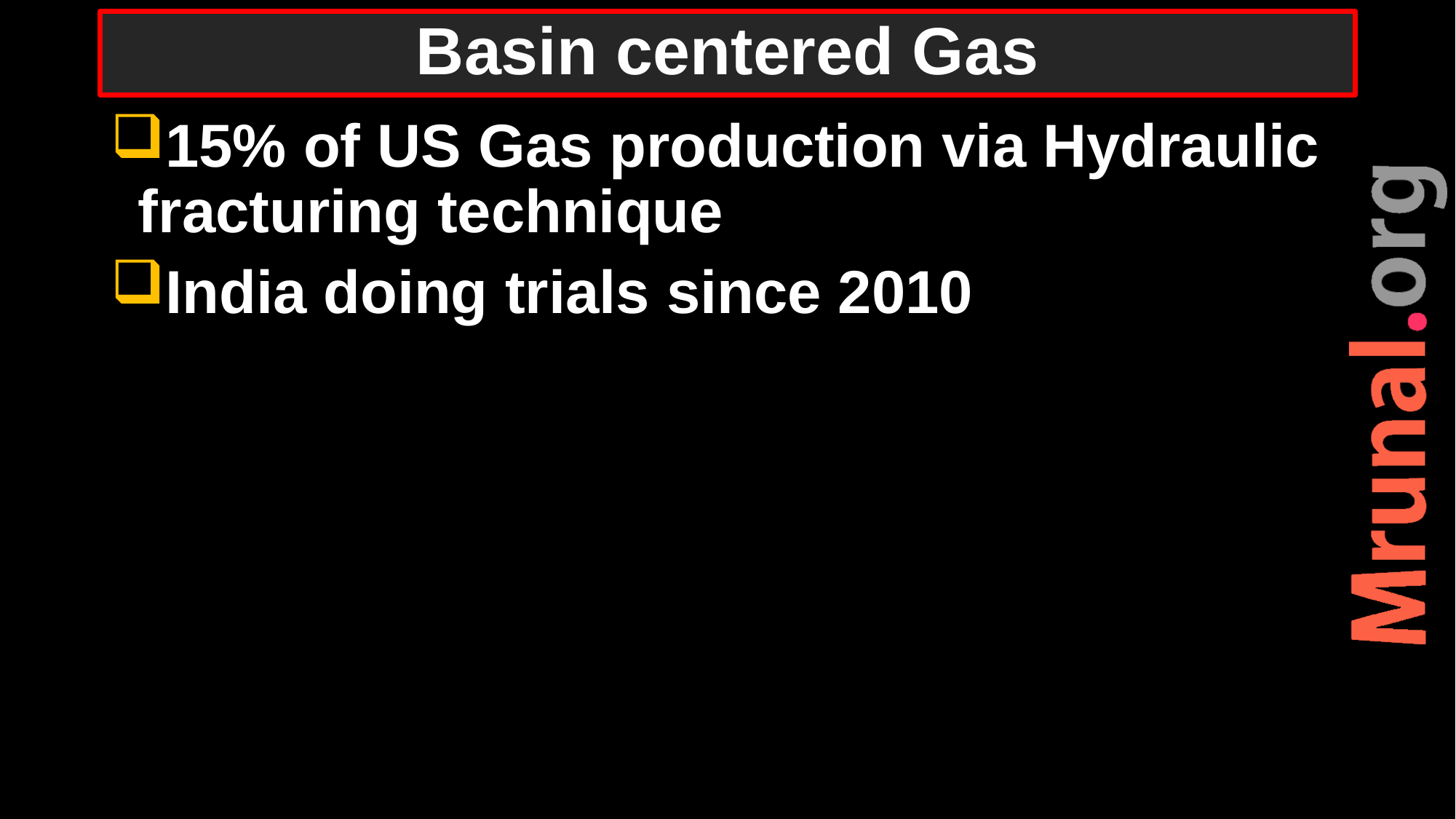

# Basin centered Gas
15% of US Gas production via Hydraulic fracturing technique
India doing trials since 2010